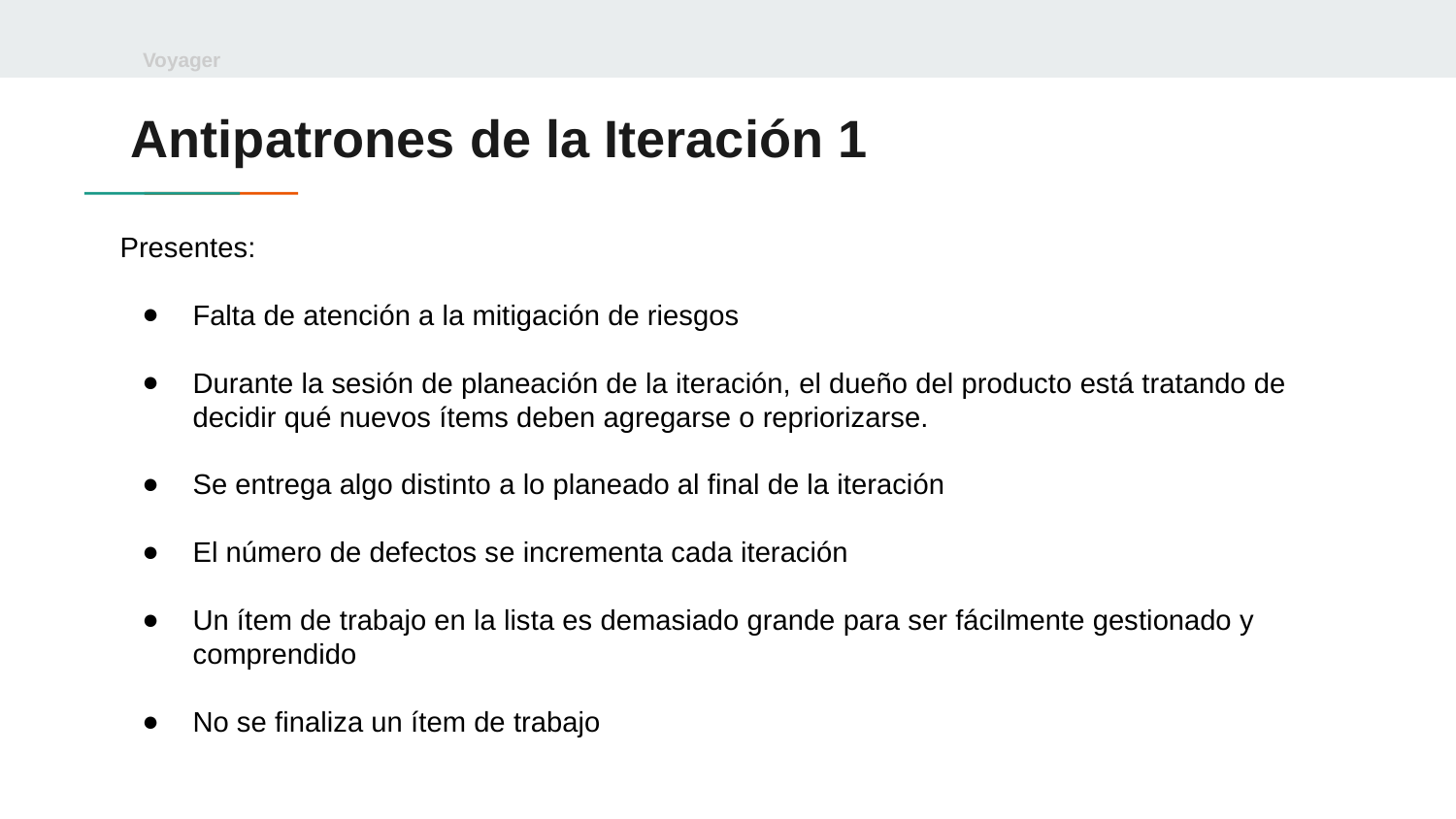

Voyager
# Antipatrones de la Iteración 1
Presentes:

Falta de atención a la mitigación de riesgos

Durante la sesión de planeación de la iteración, el dueño del producto está tratando de decidir qué nuevos ítems deben agregarse o repriorizarse.

Se entrega algo distinto a lo planeado al final de la iteración

El número de defectos se incrementa cada iteración

Un ítem de trabajo en la lista es demasiado grande para ser fácilmente gestionado y comprendido

No se finaliza un ítem de trabajo